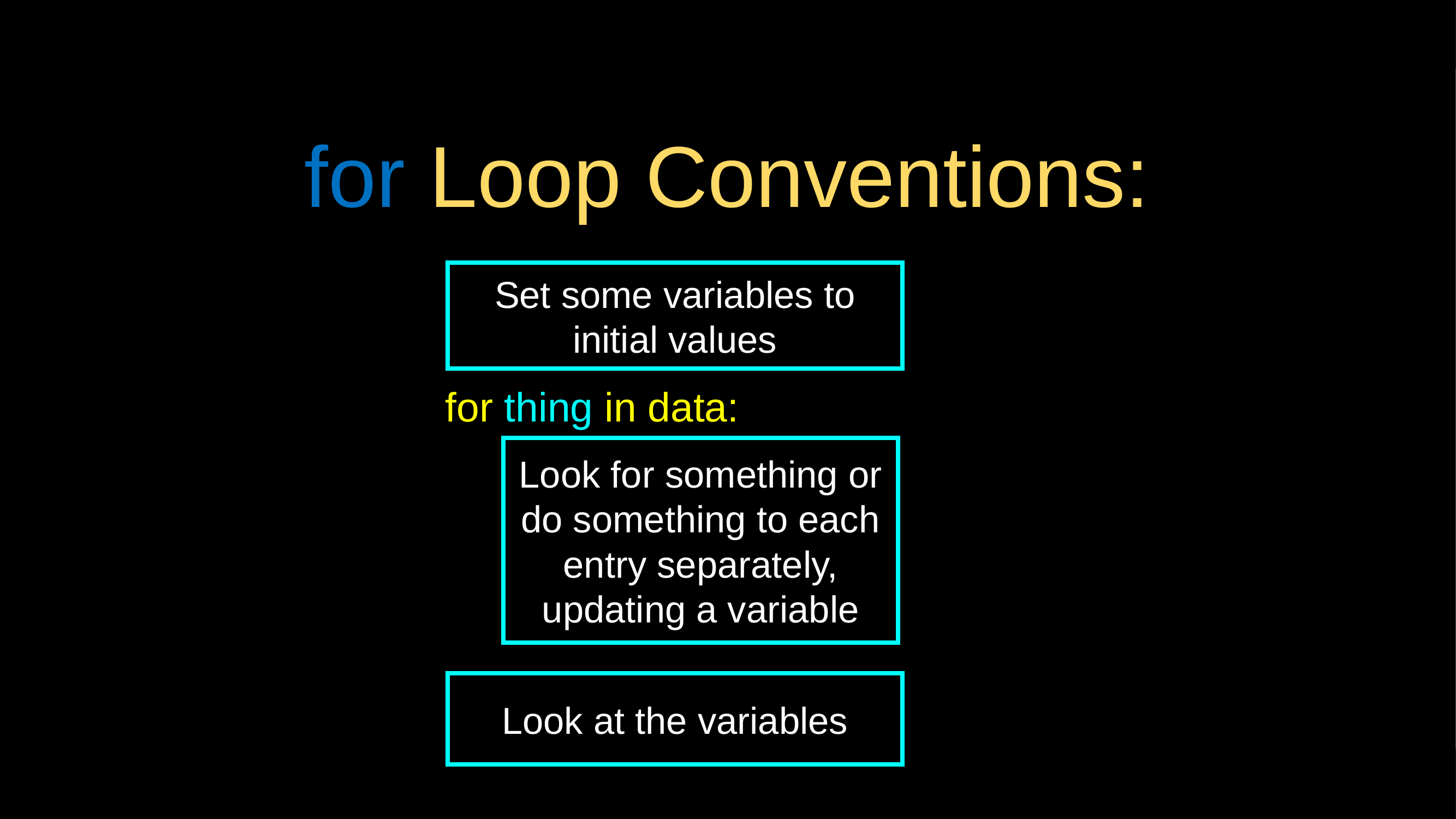

# for Loop Conventions:
Set some variables to initial values
for thing in data:
Look for something or do something to each entry separately, updating a variable
Look at the variables